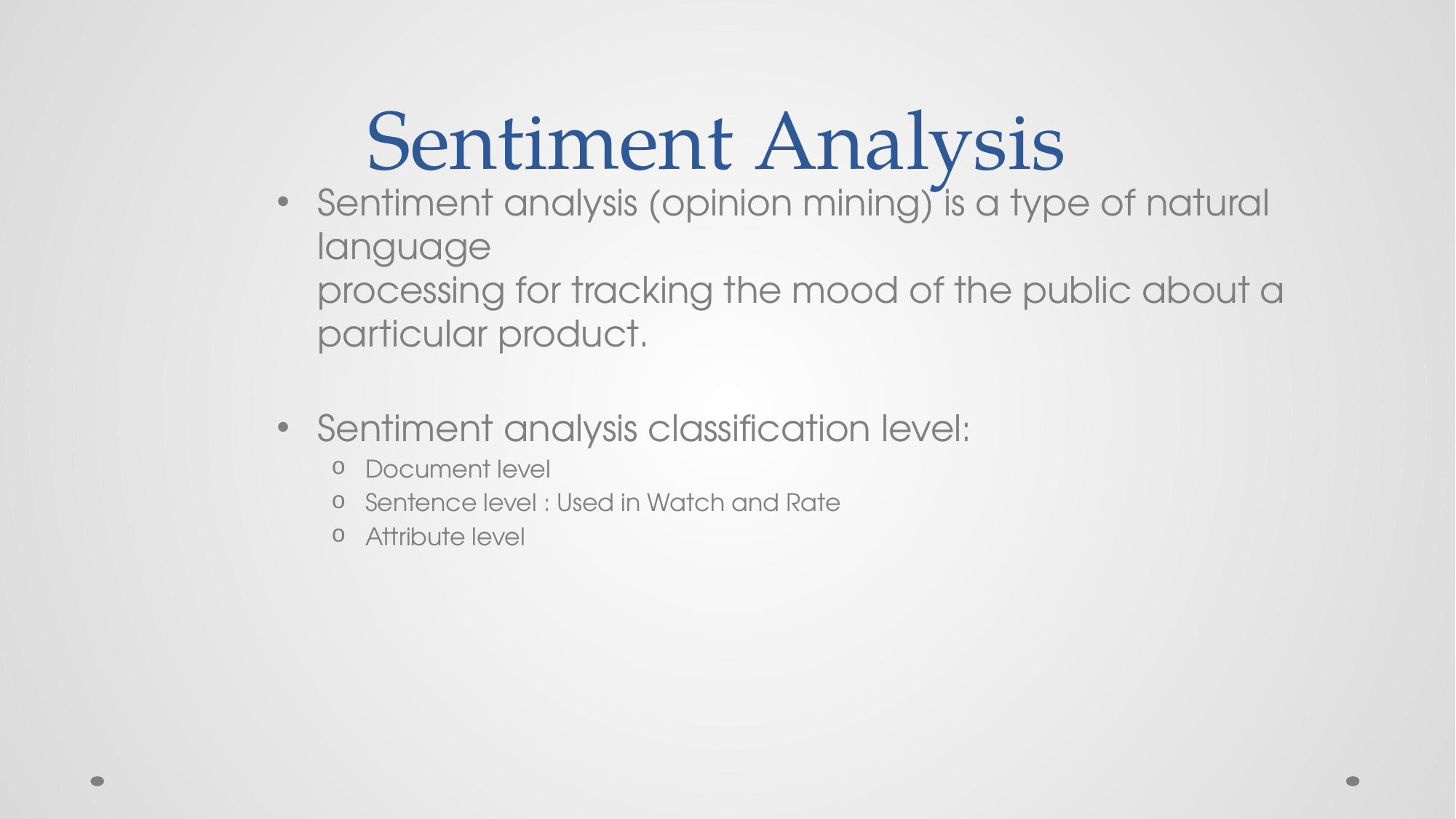

# Sentiment Analysis
Sentiment analysis (opinion mining) is a type of natural language
processing for tracking the mood of the public about a
particular product.
Sentiment analysis classification level:
Document level
Sentence level : Used in Watch and Rate
Attribute level